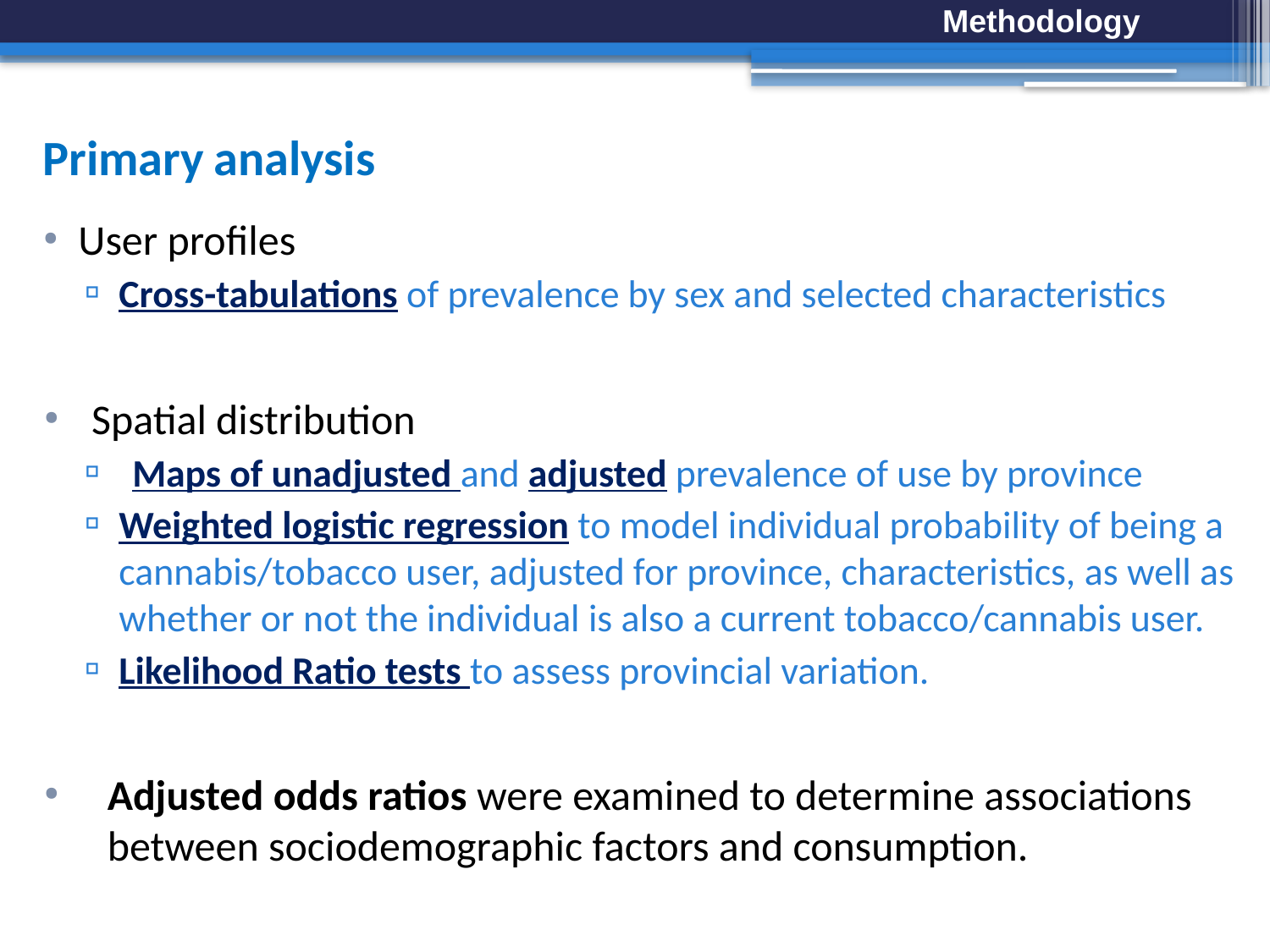

Methodology
Primary analysis

User profiles
Cross-tabulations of prevalence by sex and selected characteristics

Spatial distribution
Maps of unadjusted and adjusted prevalence of use by province
Weighted logistic regression to model individual probability of being a cannabis/tobacco user, adjusted for province, characteristics, as well as whether or not the individual is also a current tobacco/cannabis user.
Likelihood Ratio tests to assess provincial variation.

Adjusted odds ratios were examined to determine associations between sociodemographic factors and consumption.